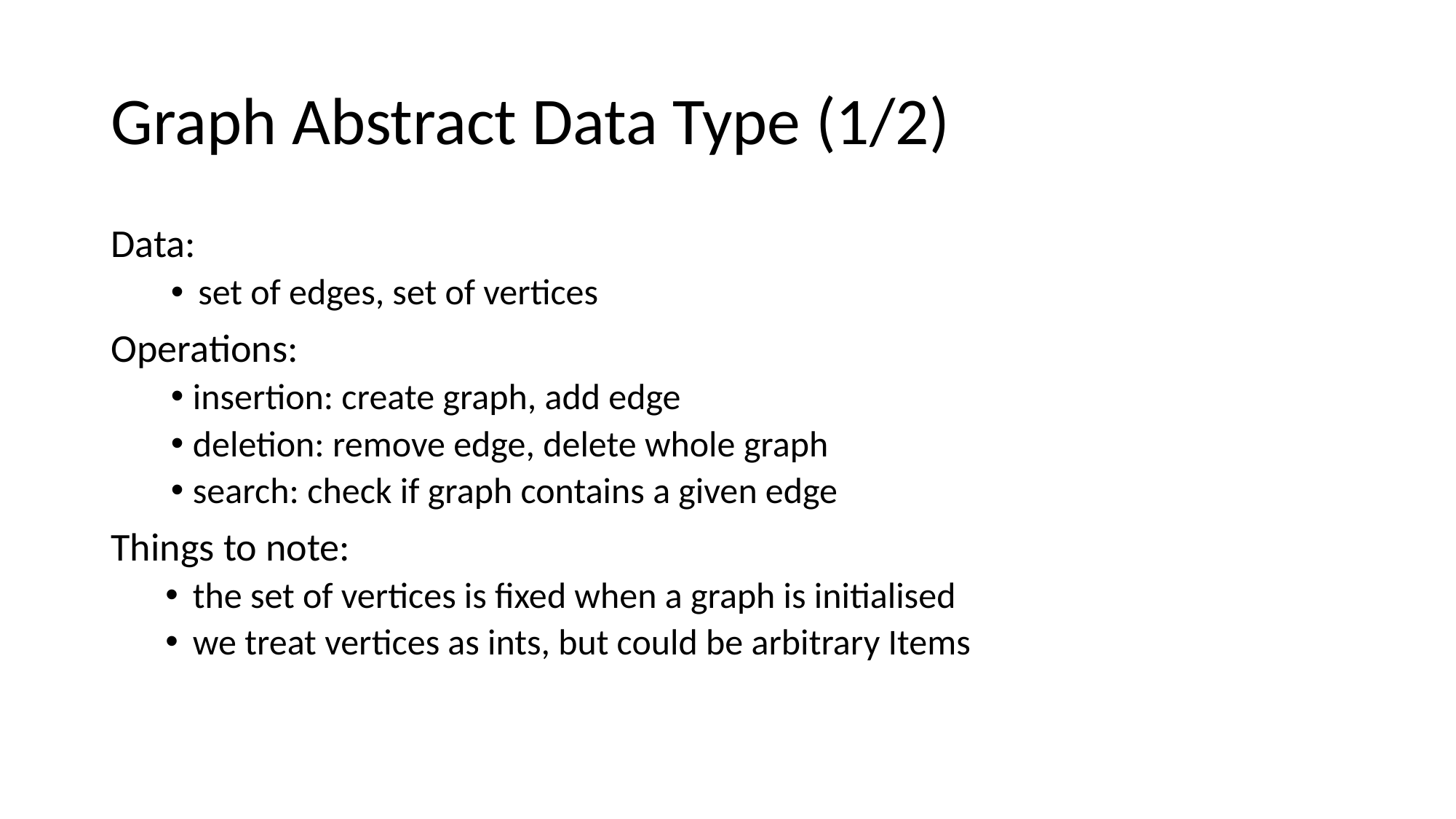

# Graph Abstract Data Type (1/2)
Data:
set of edges, set of vertices
Operations:
insertion: create graph, add edge
deletion: remove edge, delete whole graph
search: check if graph contains a given edge
Things to note:
the set of vertices is fixed when a graph is initialised
we treat vertices as ints, but could be arbitrary Items